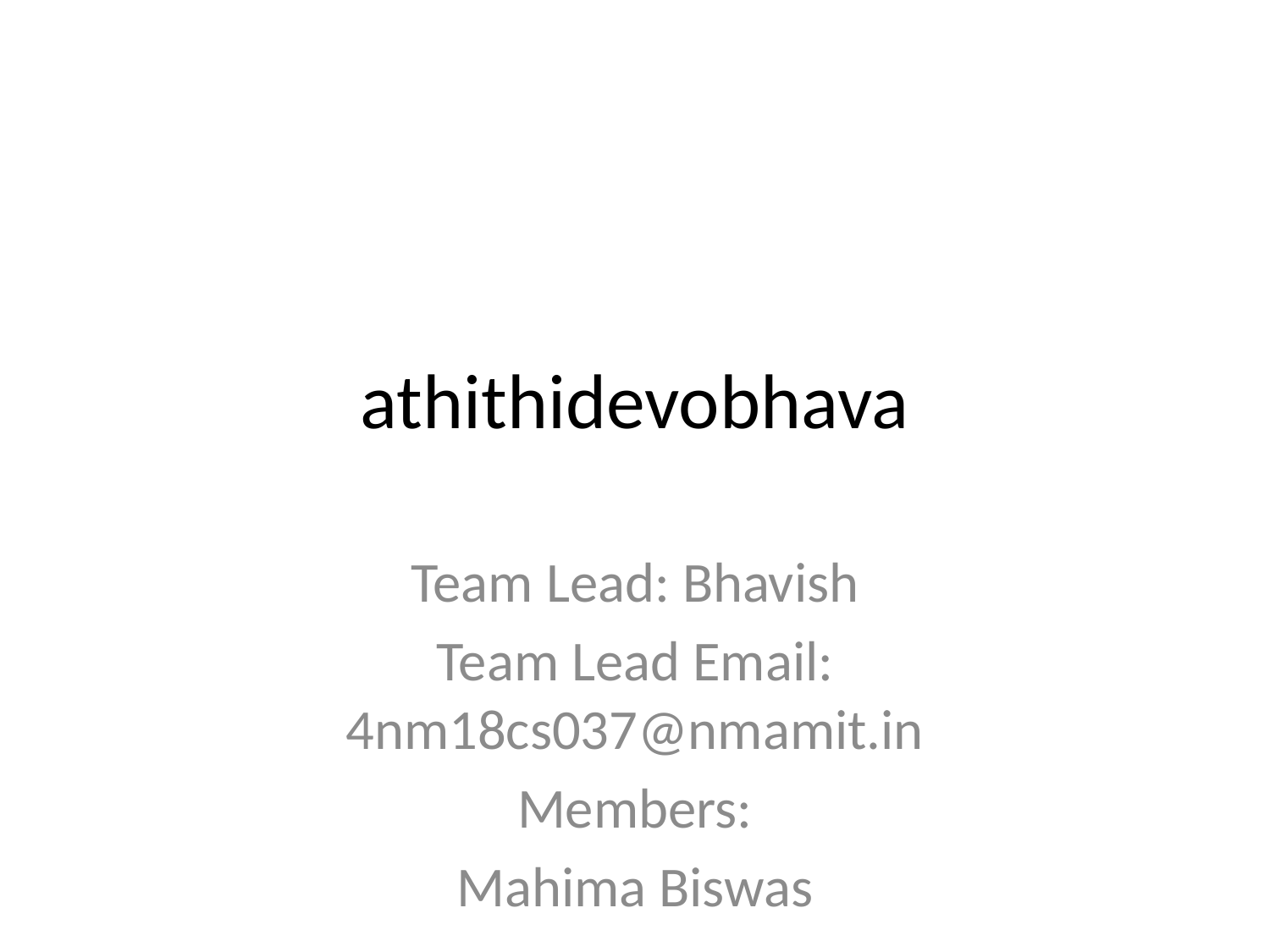

# athithidevobhava
Team Lead: Bhavish
Team Lead Email: 4nm18cs037@nmamit.in
Members:
Mahima Biswas